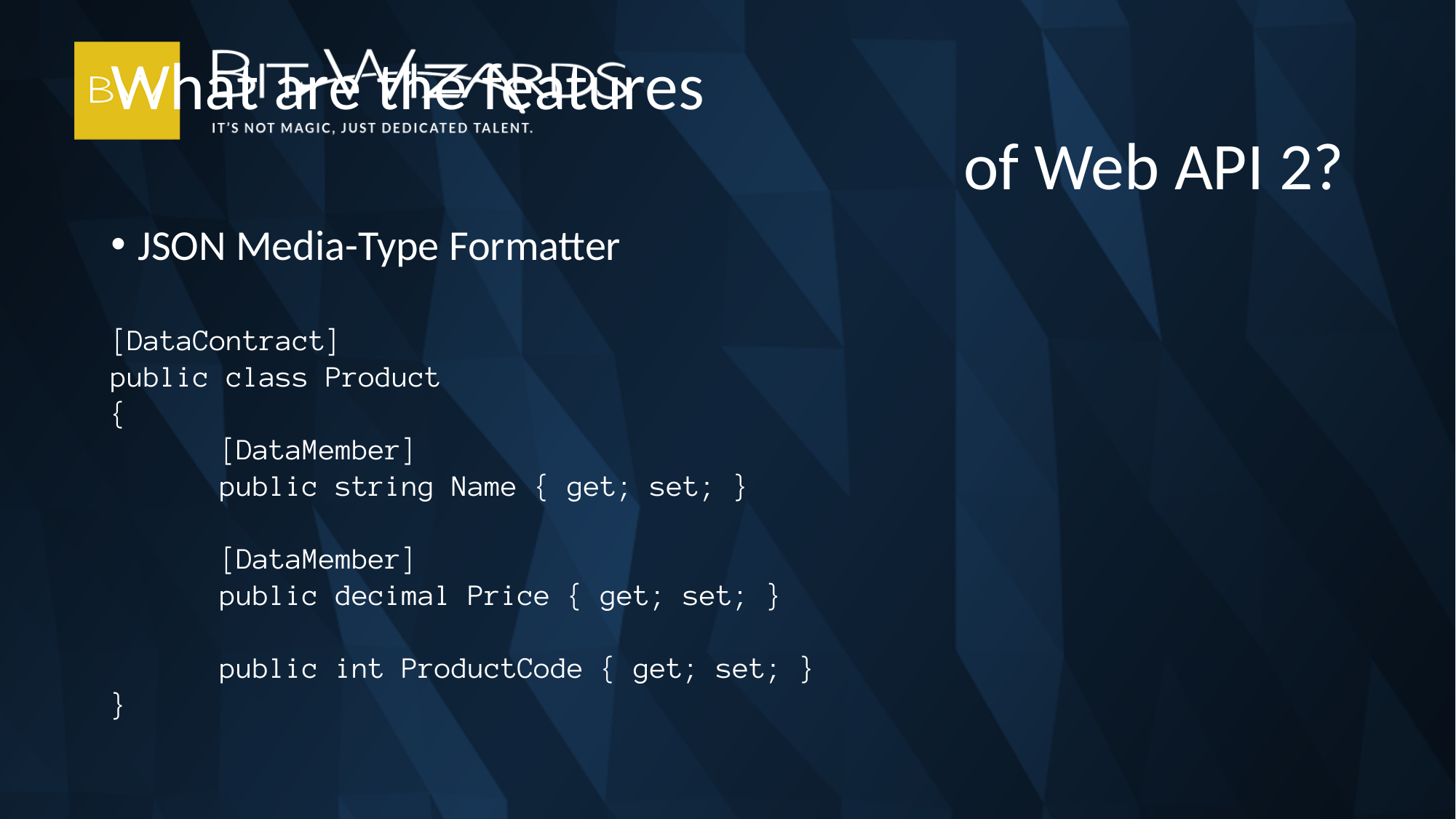

What are the features
of Web API 2?
JSON Media-Type Formatter

[DataContract]
public class Product
{
	[DataMember]
	public string Name { get; set; }

	[DataMember]
	public decimal Price { get; set; }

	public int ProductCode { get; set; }
}